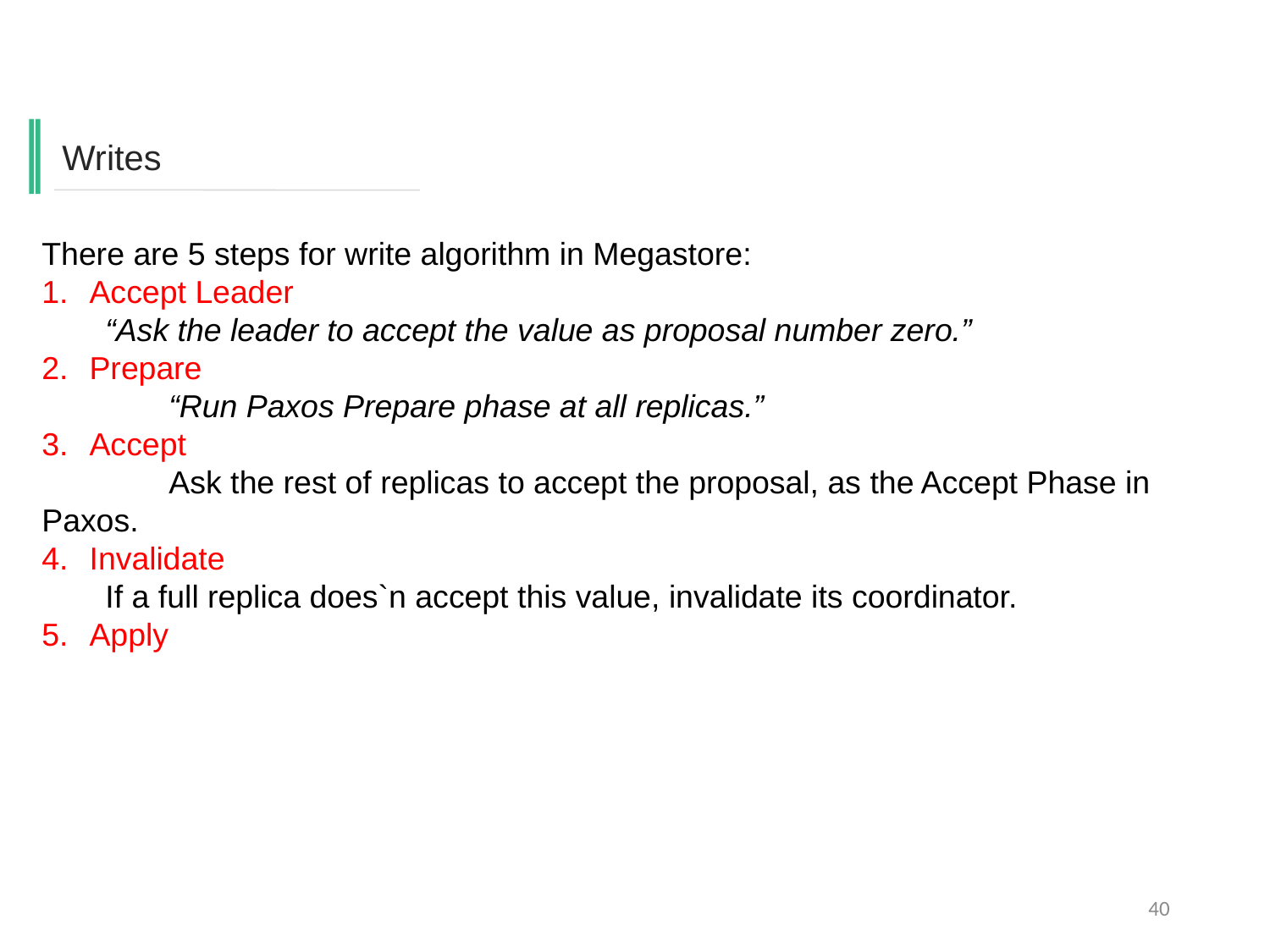

Writes

There are 5 steps for write algorithm in Megastore:
Accept Leader
“Ask the leader to accept the value as proposal number zero.”
Prepare
	“Run Paxos Prepare phase at all replicas.”
Accept
	Ask the rest of replicas to accept the proposal, as the Accept Phase in Paxos.
Invalidate
If a full replica does`n accept this value, invalidate its coordinator.
Apply
40